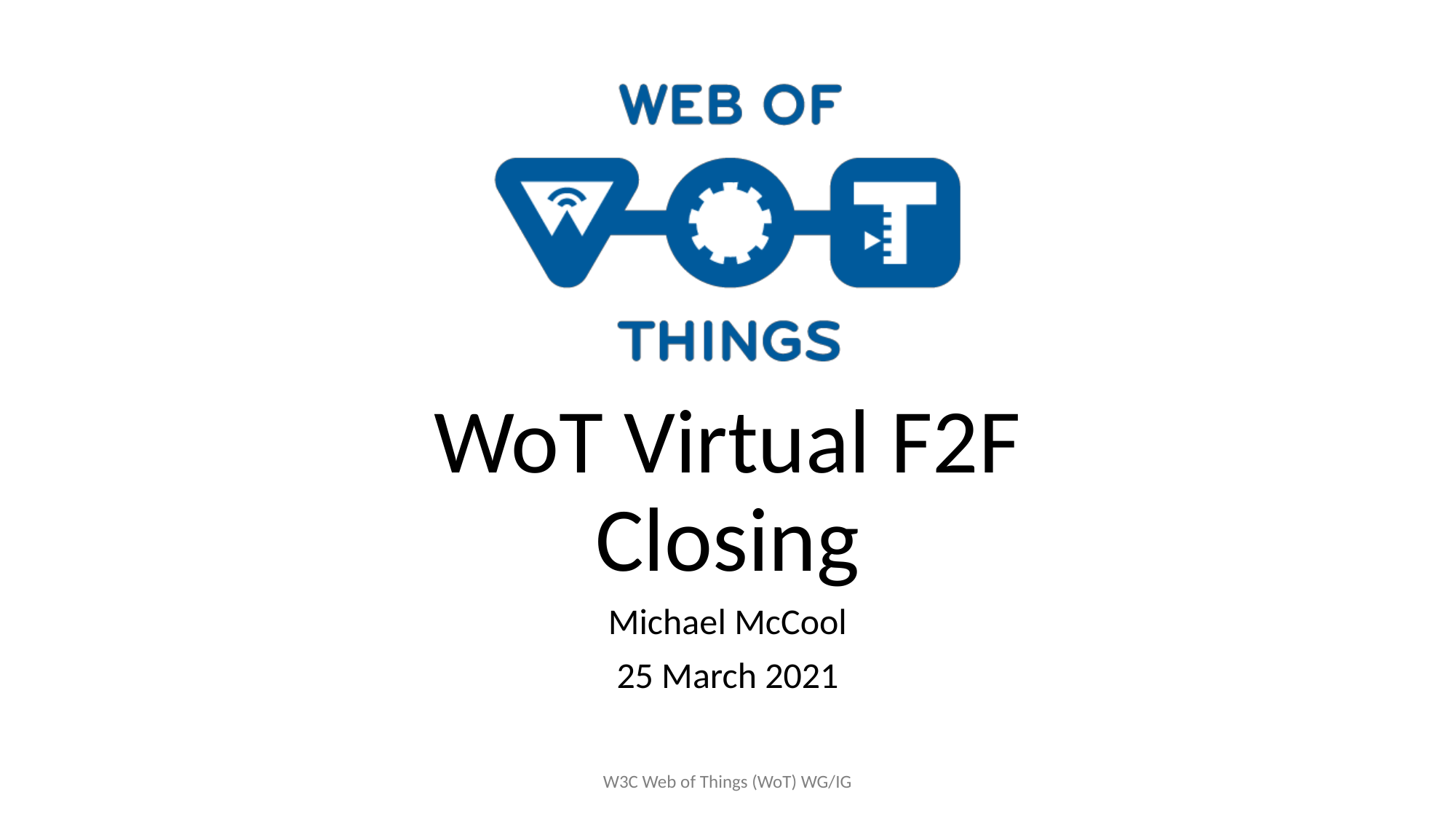

# WoT Virtual F2F Closing
Michael McCool
25 March 2021
W3C Web of Things (WoT) WG/IG